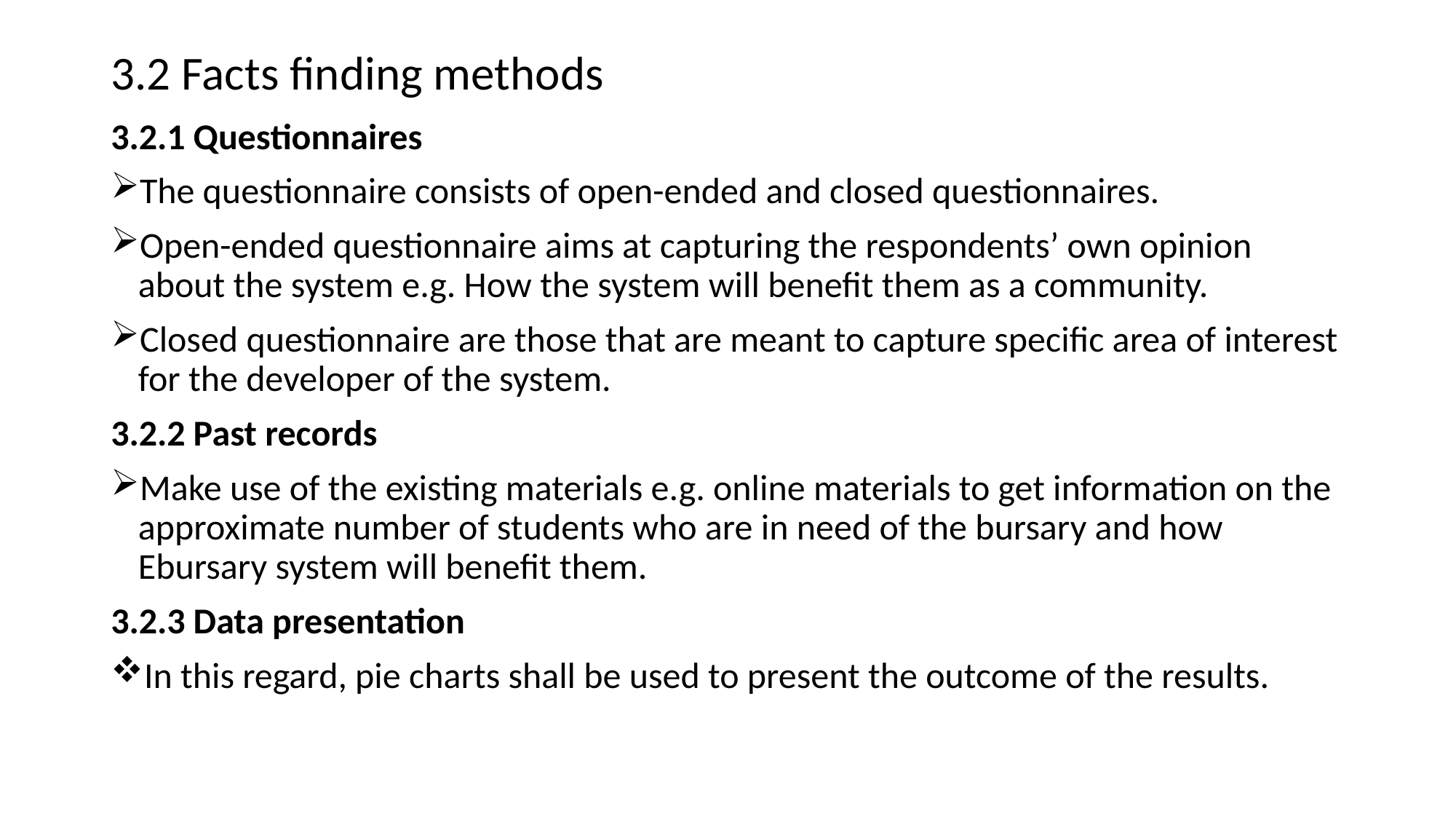

# 3.2 Facts finding methods
3.2.1 Questionnaires
The questionnaire consists of open-ended and closed questionnaires.
Open-ended questionnaire aims at capturing the respondents’ own opinion about the system e.g. How the system will benefit them as a community.
Closed questionnaire are those that are meant to capture specific area of interest for the developer of the system.
3.2.2 Past records
Make use of the existing materials e.g. online materials to get information on the approximate number of students who are in need of the bursary and how Ebursary system will benefit them.
3.2.3 Data presentation
In this regard, pie charts shall be used to present the outcome of the results.